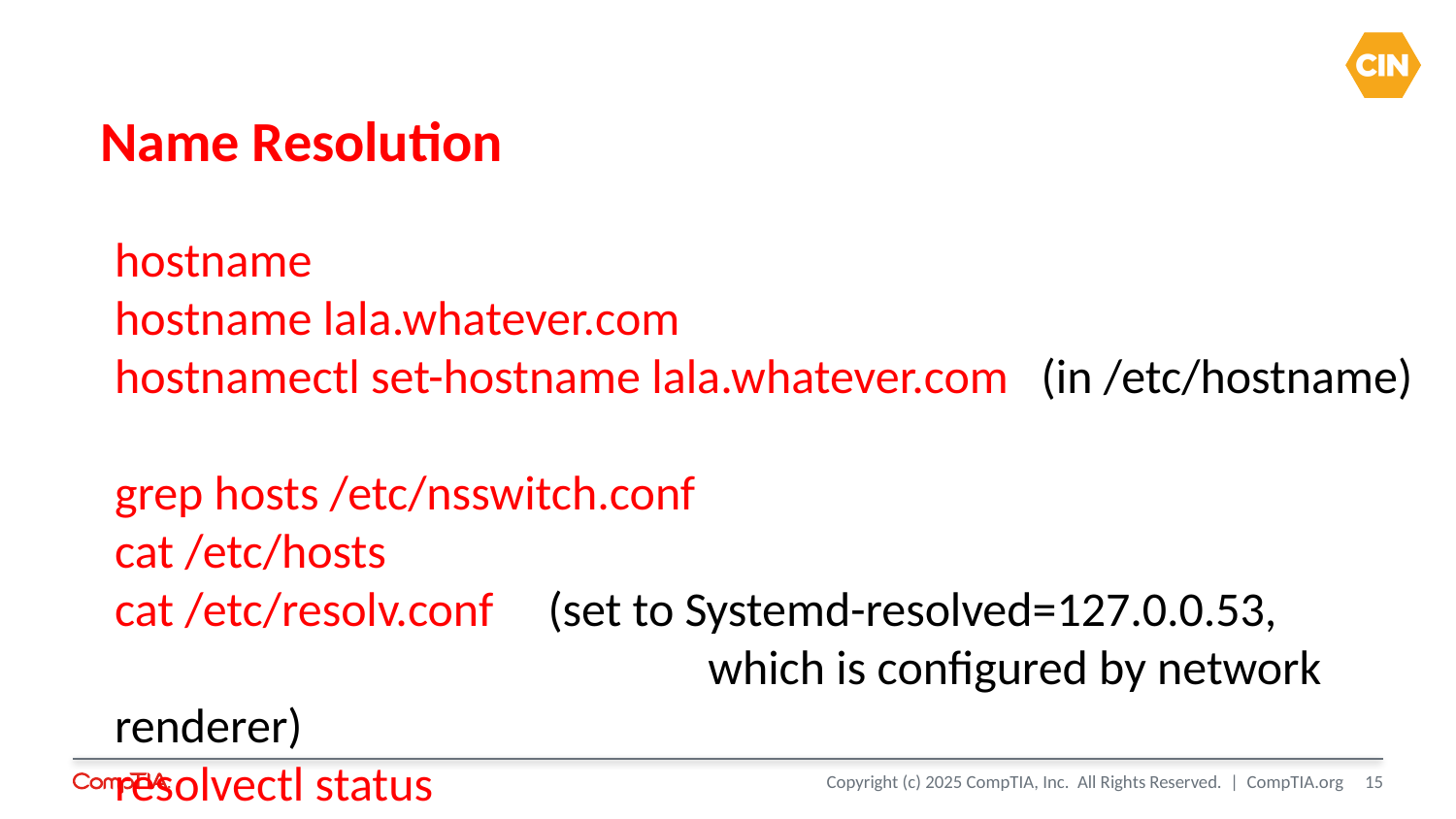

# Name Resolution
hostname
hostname lala.whatever.com
hostnamectl set-hostname lala.whatever.com   (in /etc/hostname)
grep hosts /etc/nsswitch.conf
cat /etc/hosts
cat /etc/resolv.conf     (set to Systemd-resolved=127.0.0.53,
				 which is configured by network renderer)
resolvectl status
15